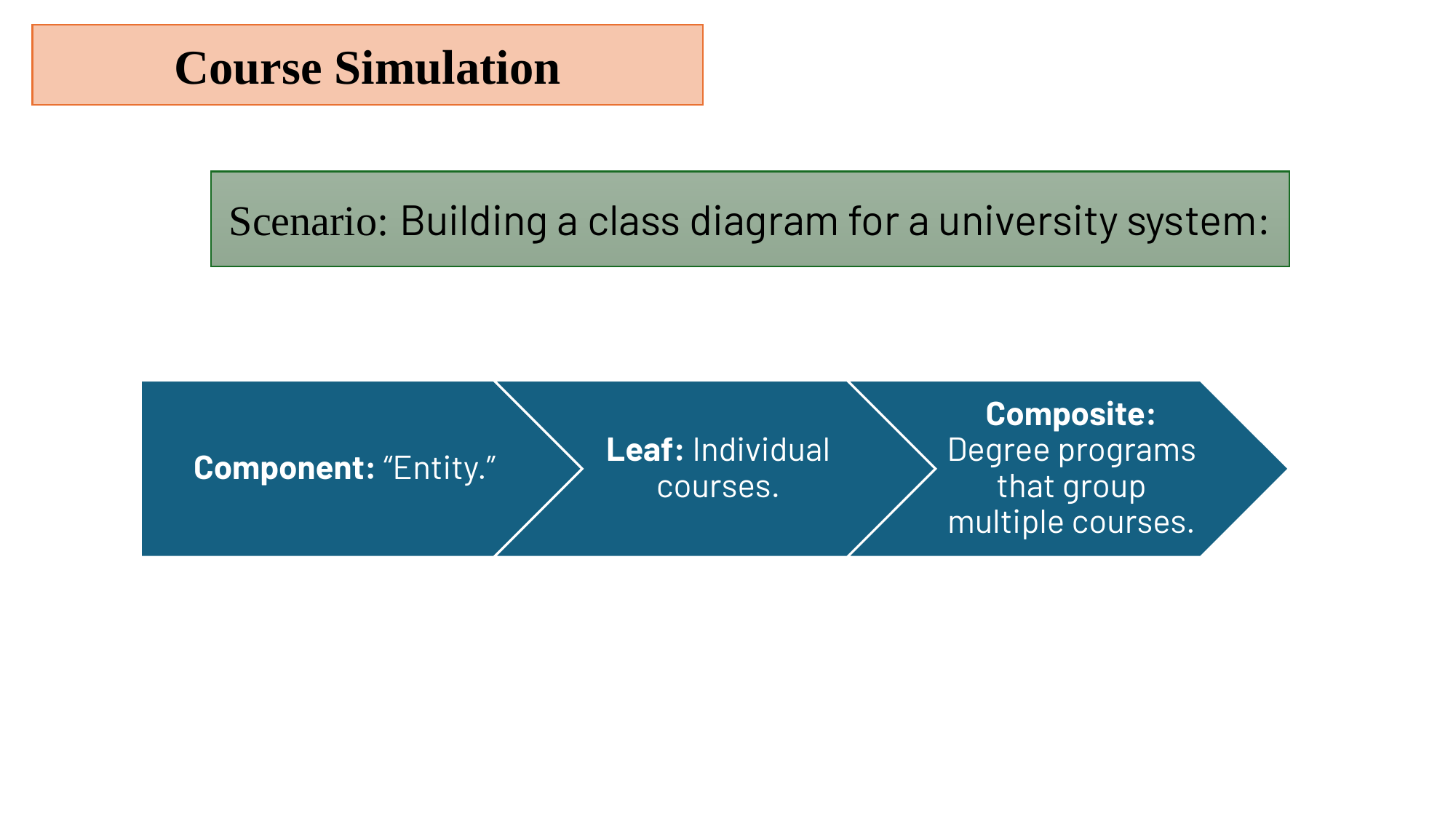

Course Simulation
Scenario: Building a class diagram for a university system:
Component: “Entity.”
Leaf: Individual courses.
Composite: Degree programs that group multiple courses.